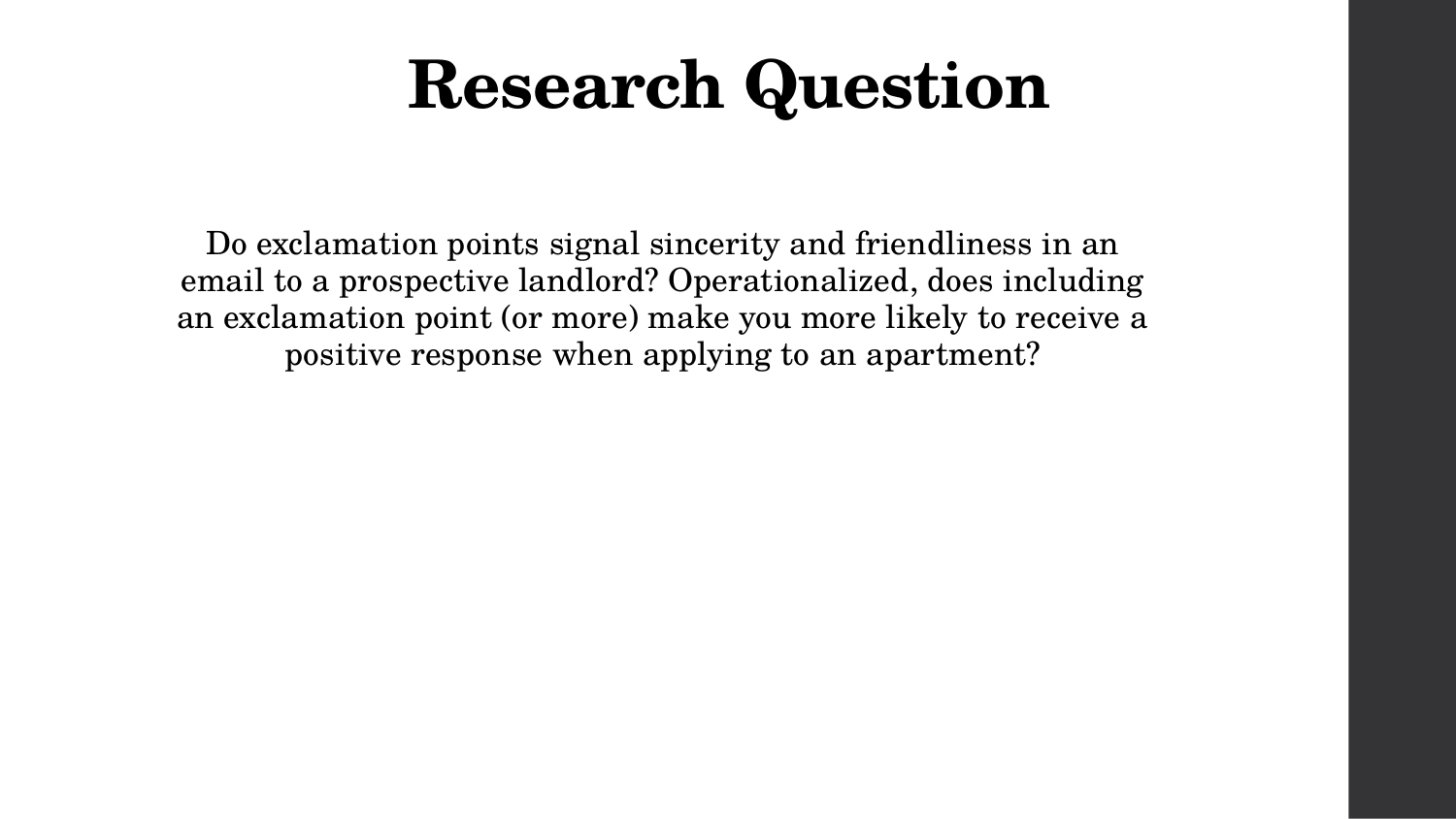

# Research Question
Do exclamation points signal sincerity and friendliness in an email to a prospective landlord? Operationalized, does including an exclamation point (or more) make you more likely to receive a positive response when applying to an apartment?